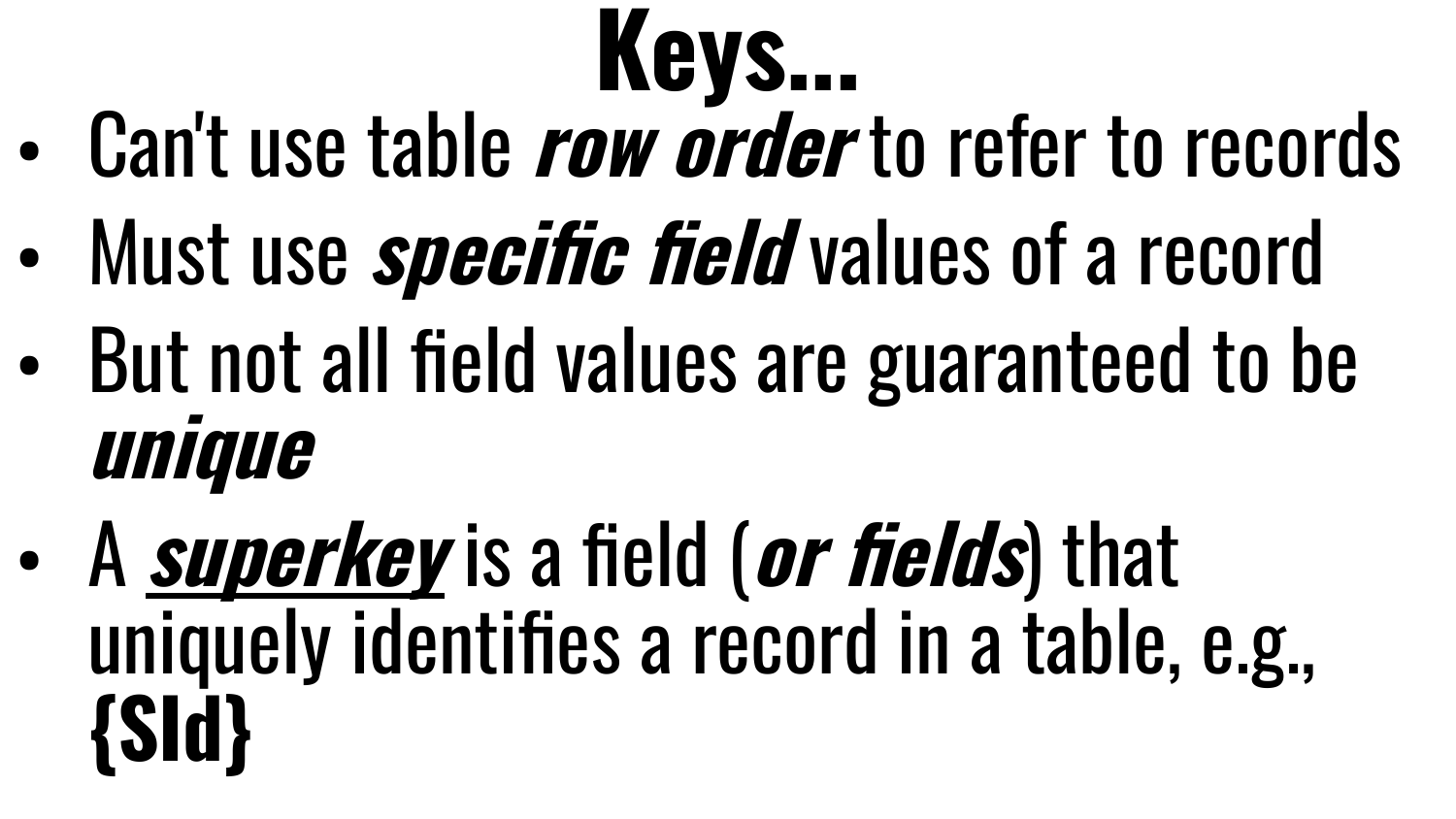

# Keys...
Can't use table row order to refer to records
Must use specific field values of a record
But not all field values are guaranteed to be unique
A superkey is a field (or fields) that uniquely identifies a record in a table, e.g., {SId}